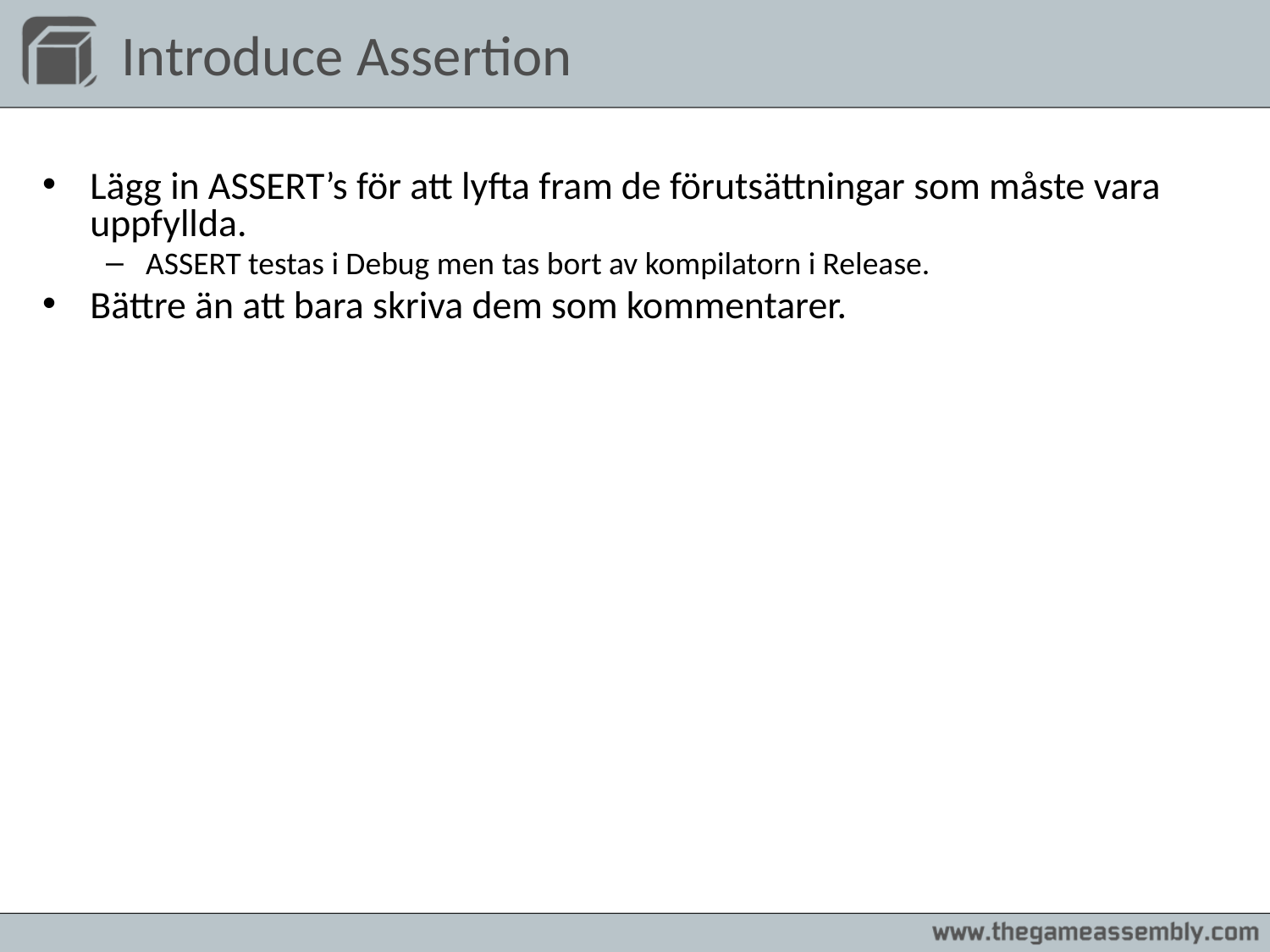

# Introduce Assertion

Lägg in ASSERT’s för att lyfta fram de förutsättningar som måste vara uppfyllda.
ASSERT testas i Debug men tas bort av kompilatorn i Release.
Bättre än att bara skriva dem som kommentarer.